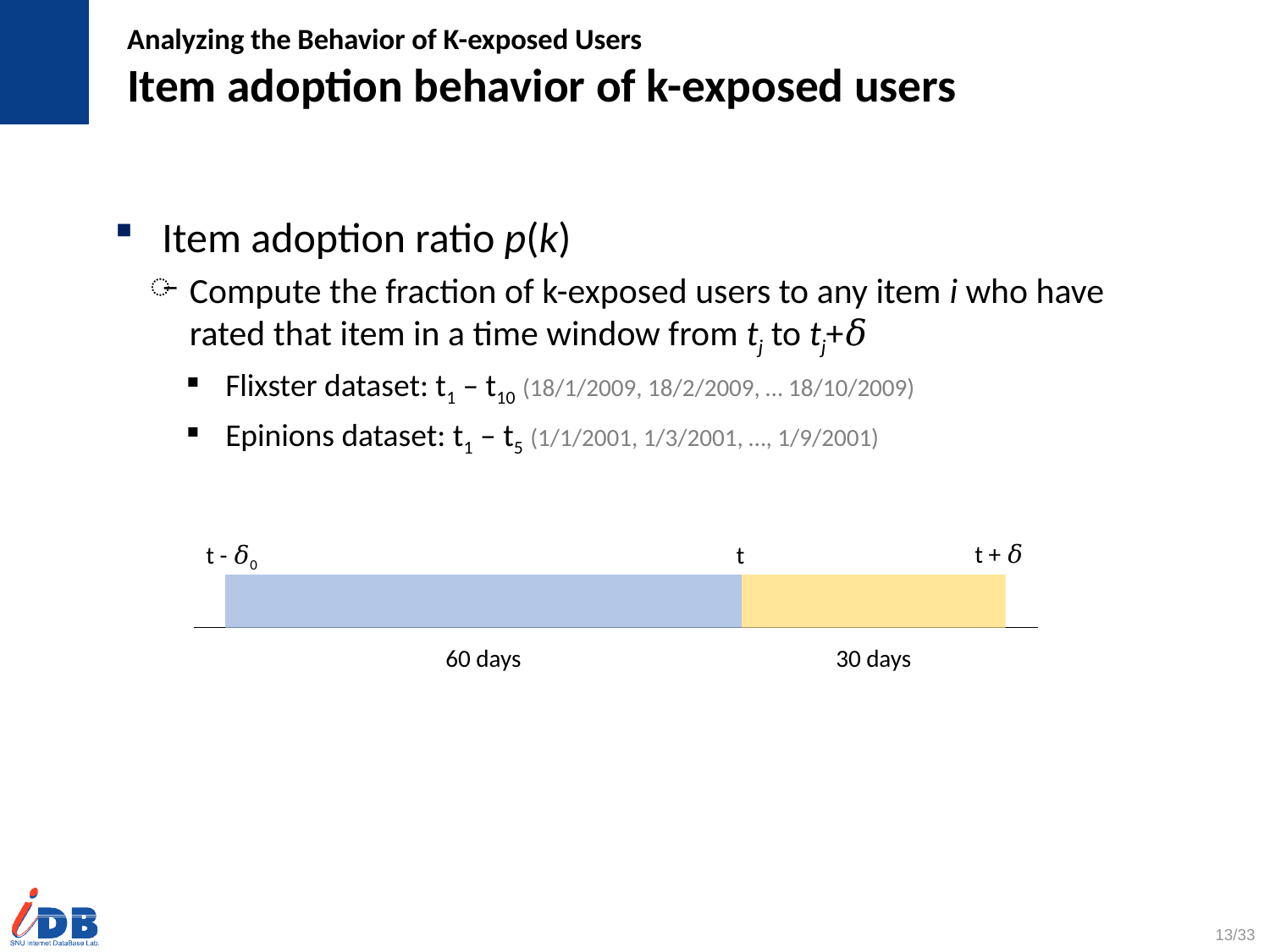

# Analyzing the Behavior of K-exposed Users Item adoption behavior of k-exposed users
Item adoption ratio p(k)
Compute the fraction of k-exposed users to any item i who have rated that item in a time window from tj to tj+𝛿
Flixster dataset: t1 – t10 (18/1/2009, 18/2/2009, … 18/10/2009)
Epinions dataset: t1 – t5 (1/1/2001, 1/3/2001, …, 1/9/2001)
t + 𝛿
t - 𝛿0
t

60 days
30 days
13/33